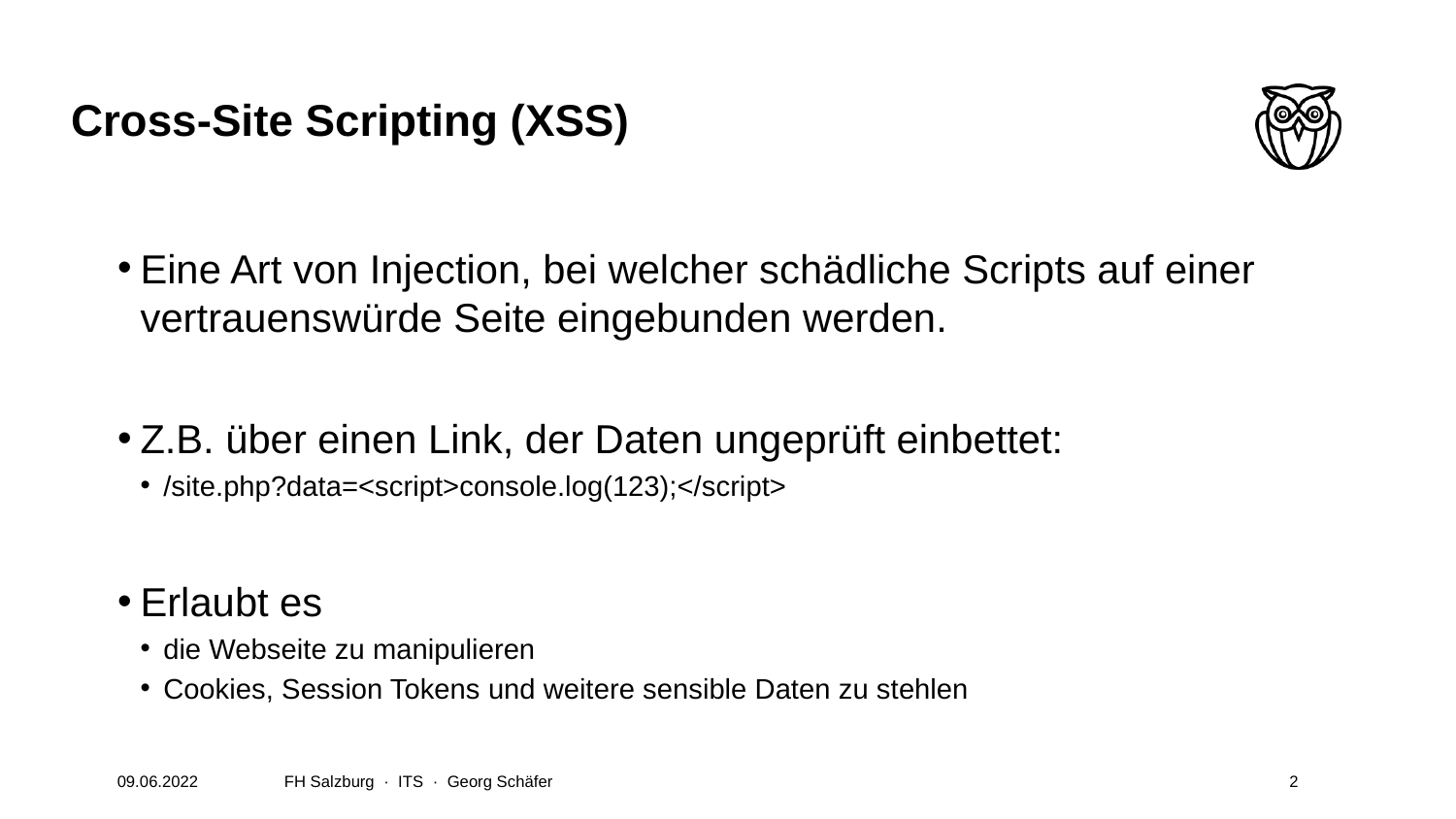

# Cross-Site Scripting (XSS)
Eine Art von Injection, bei welcher schädliche Scripts auf einer vertrauenswürde Seite eingebunden werden.

Z.B. über einen Link, der Daten ungeprüft einbettet:
/site.php?data=<script>console.log(123);</script>

Erlaubt es
die Webseite zu manipulieren
Cookies, Session Tokens und weitere sensible Daten zu stehlen
09.06.2022
FH Salzburg  ·  ITS  ·  Georg Schäfer
2